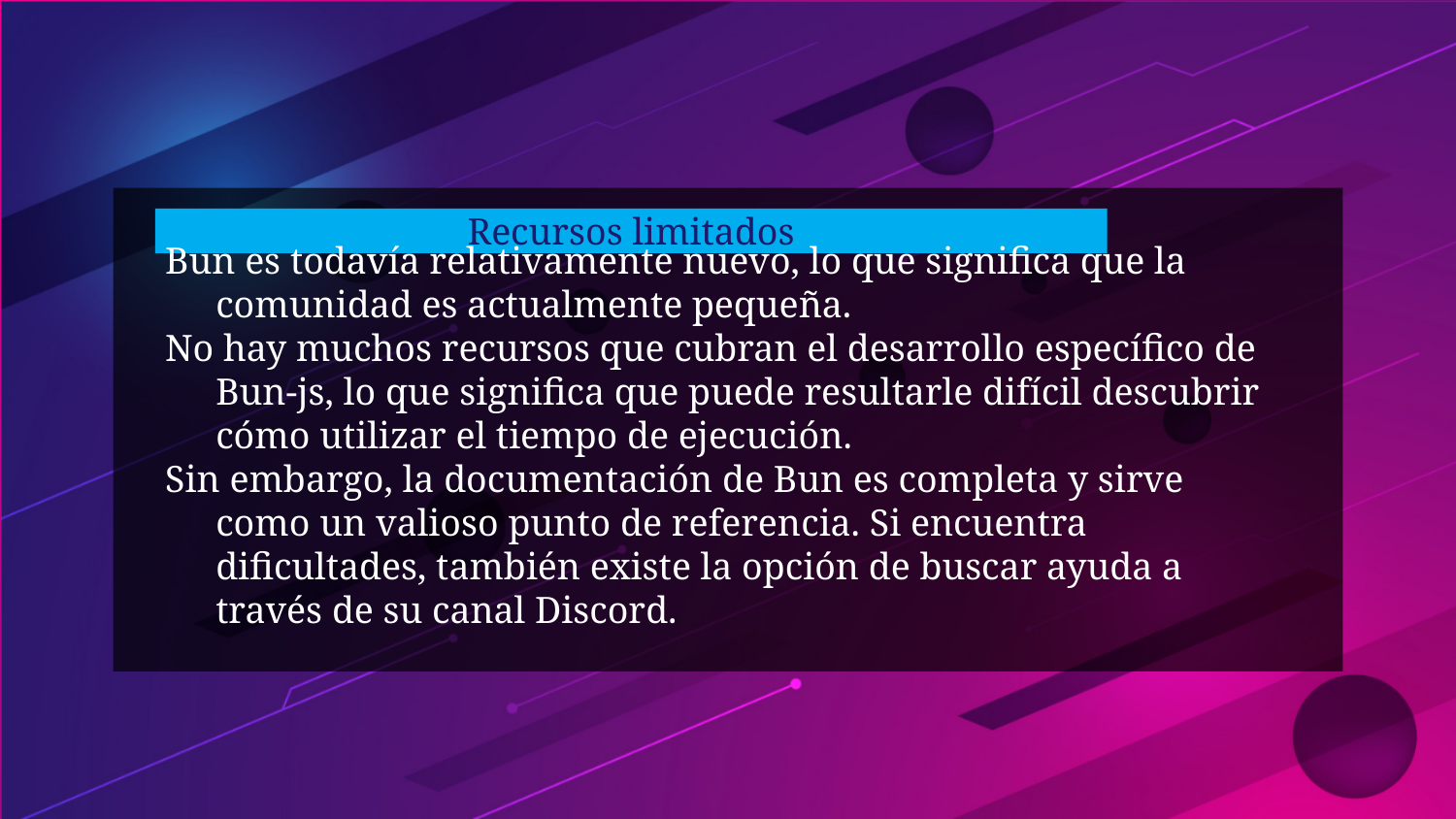

# Recursos limitados
Bun es todavía relativamente nuevo, lo que significa que la comunidad es actualmente pequeña.
No hay muchos recursos que cubran el desarrollo específico de Bun-js, lo que significa que puede resultarle difícil descubrir cómo utilizar el tiempo de ejecución.
Sin embargo, la documentación de Bun es completa y sirve como un valioso punto de referencia. Si encuentra dificultades, también existe la opción de buscar ayuda a través de su canal Discord.